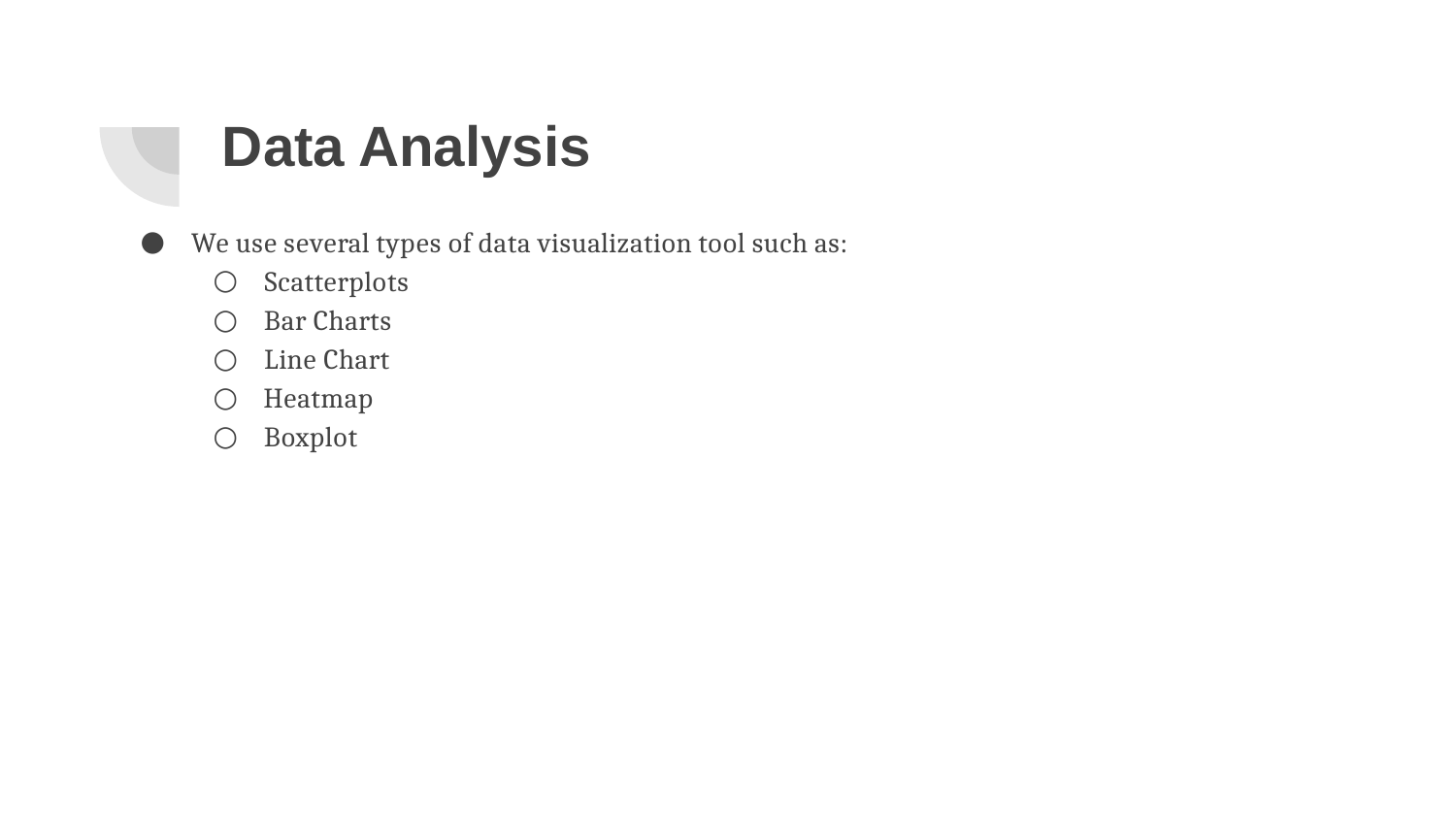

# Data Analysis
We use several types of data visualization tool such as:
Scatterplots
Bar Charts
Line Chart
Heatmap
Boxplot